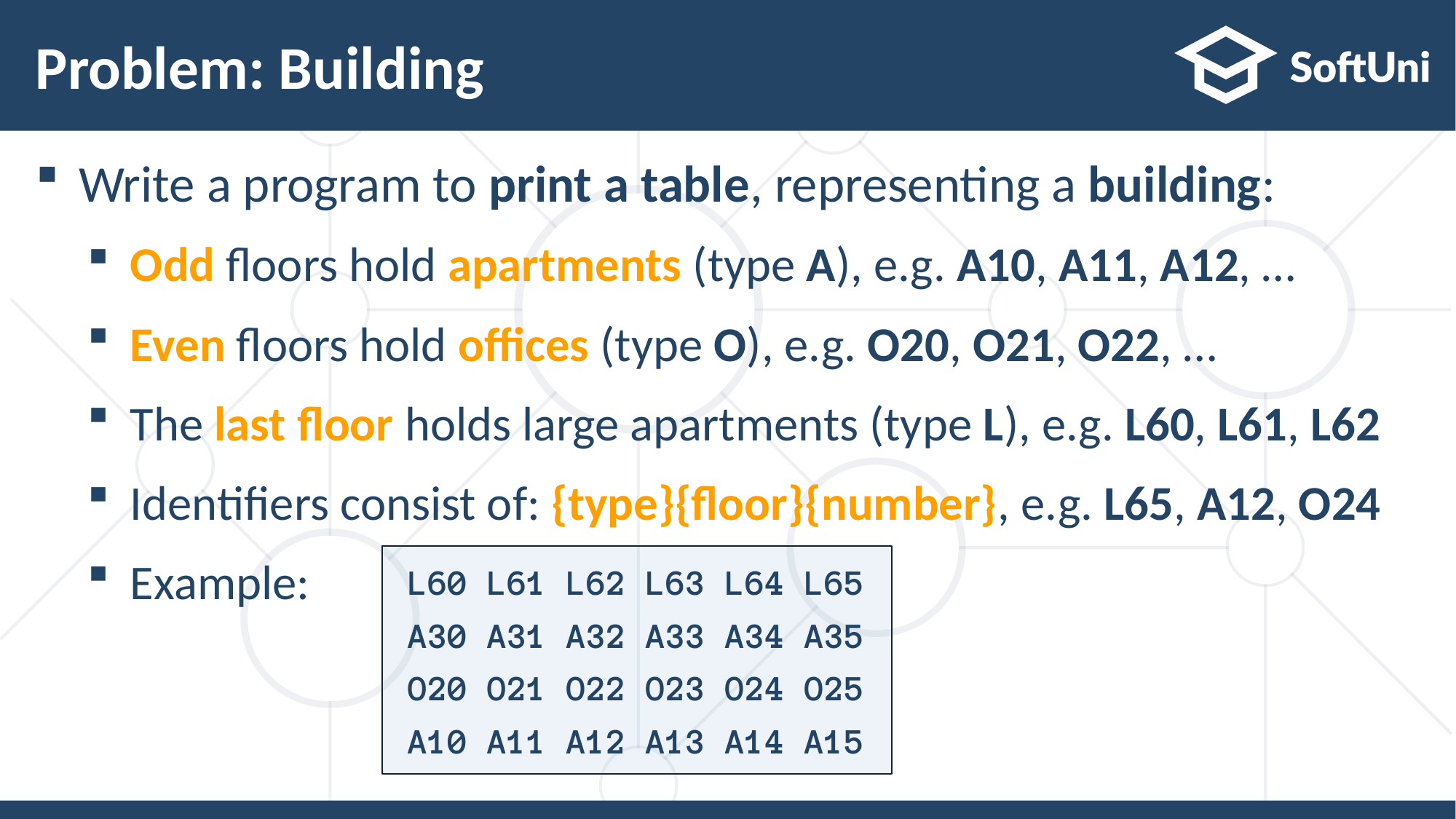

# Problem: Building
Write a program to print a table, representing a building:
Odd floors hold apartments (type A), e.g. A10, A11, A12, …
Even floors hold offices (type O), e.g. O20, O21, O22, …
The last floor holds large apartments (type L), e.g. L60, L61, L62
Identifiers consist of: {type}{floor}{number}, e.g. L65, A12, O24
Example:
L60 L61 L62 L63 L64 L65
A30 A31 A32 A33 A34 A35
O20 O21 O22 O23 O24 O25
A10 A11 A12 A13 A14 A15